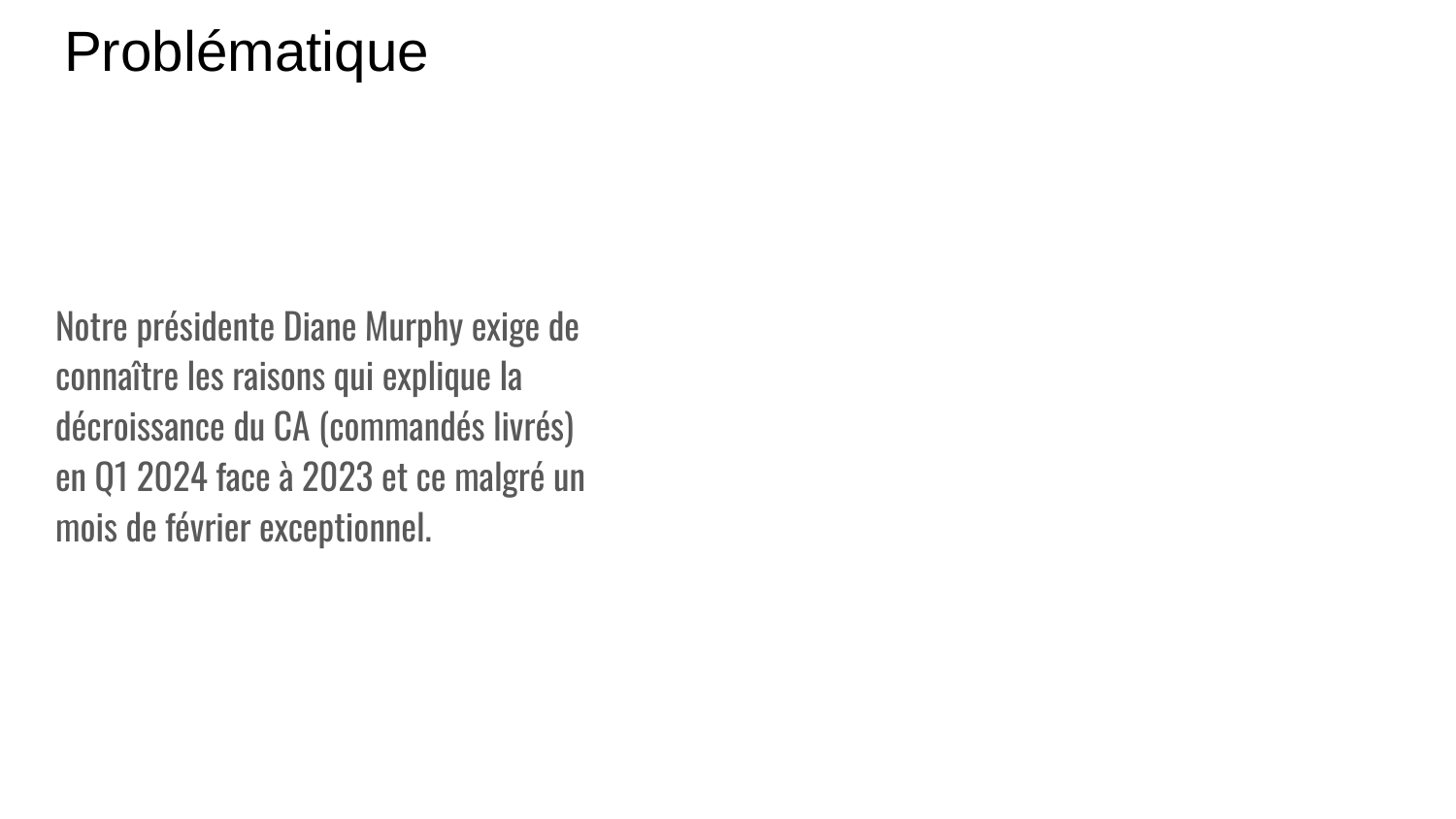

# Problématique
Notre présidente Diane Murphy exige de connaître les raisons qui explique la décroissance du CA (commandés livrés) en Q1 2024 face à 2023 et ce malgré un mois de février exceptionnel.